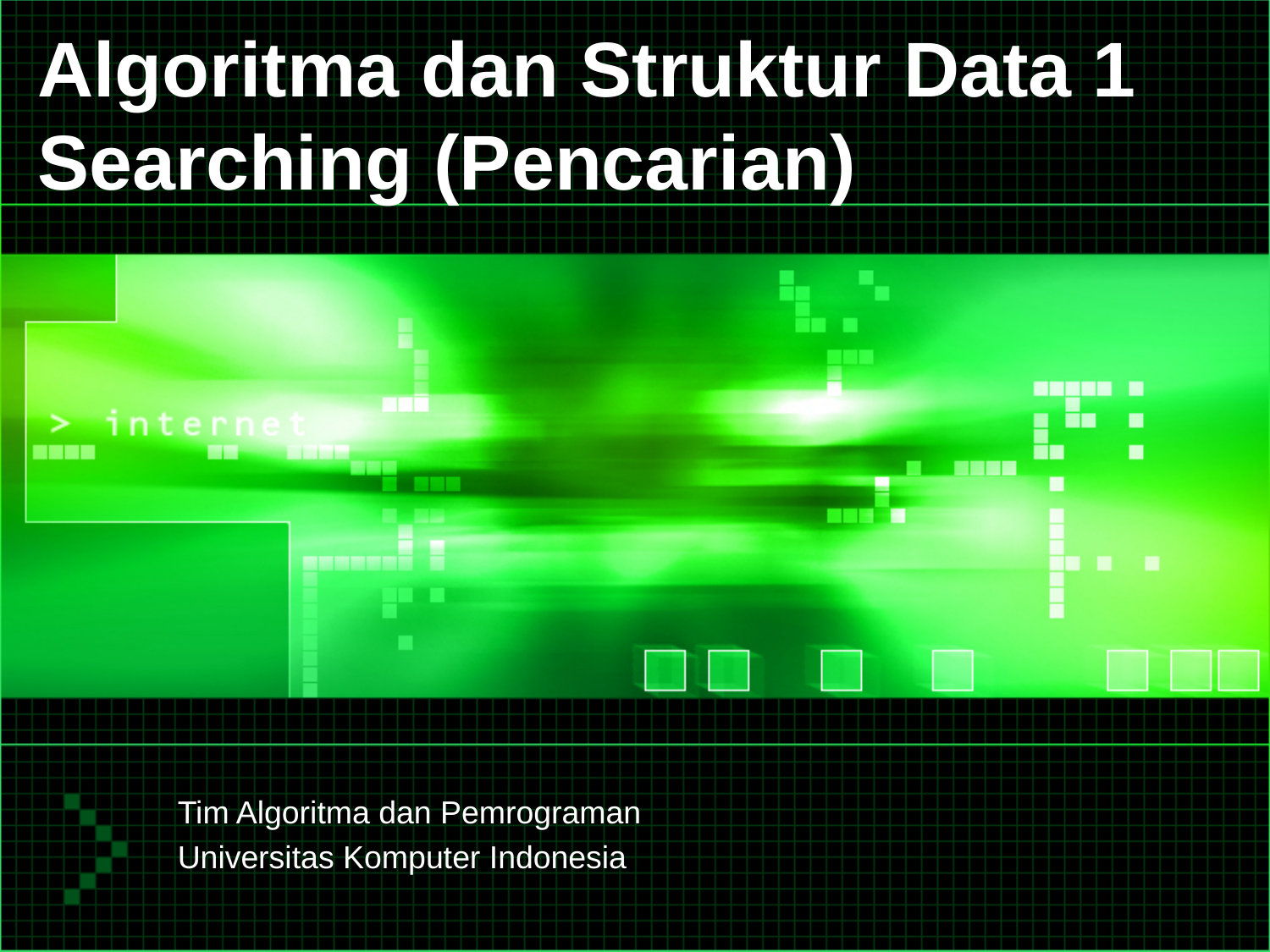

# Algoritma dan Struktur Data 1 Searching (Pencarian)
Tim Algoritma dan Pemrograman
Universitas Komputer Indonesia